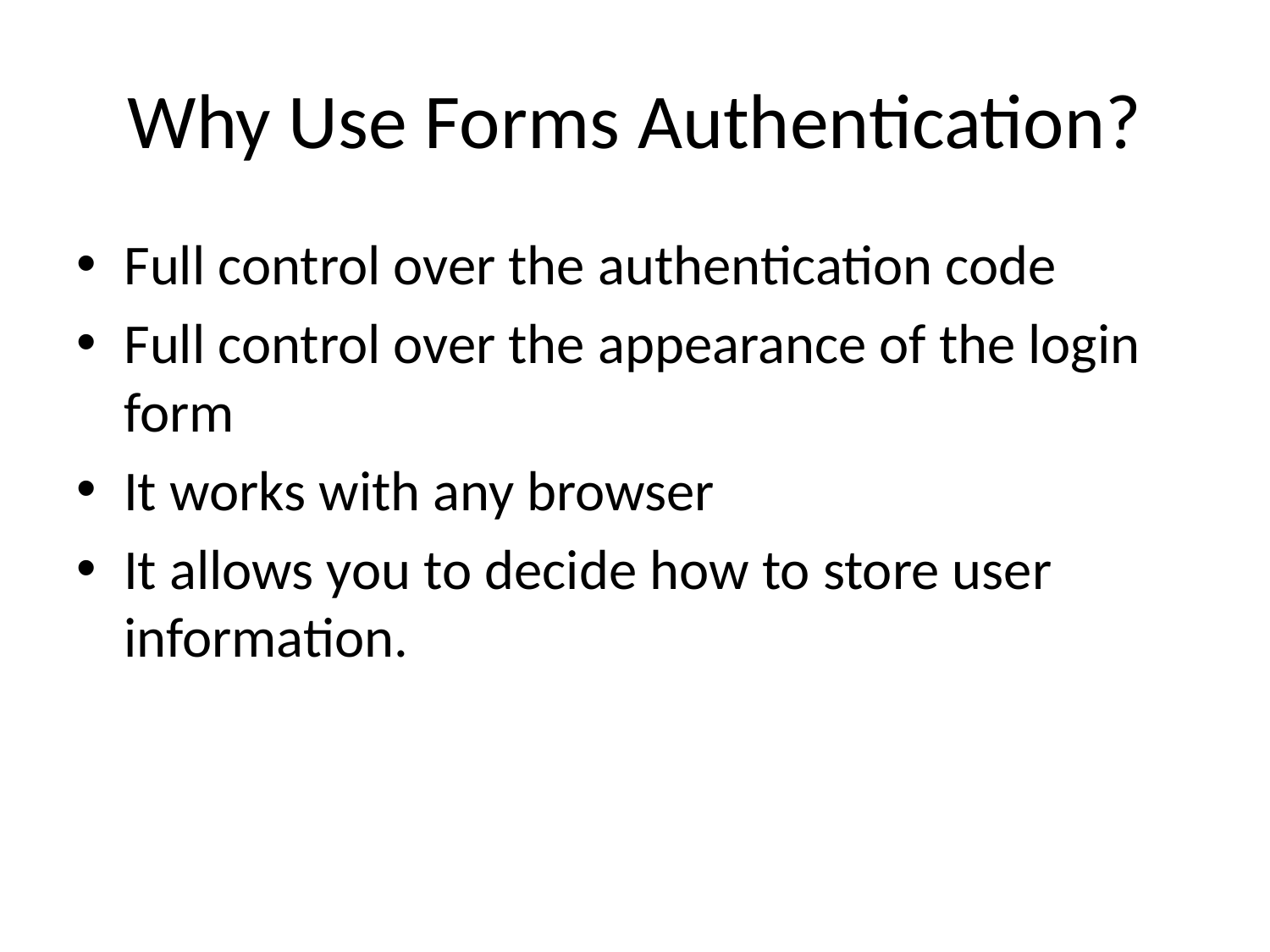

# Why Use Forms Authentication?
Full control over the authentication code
Full control over the appearance of the login form
It works with any browser
It allows you to decide how to store user information.